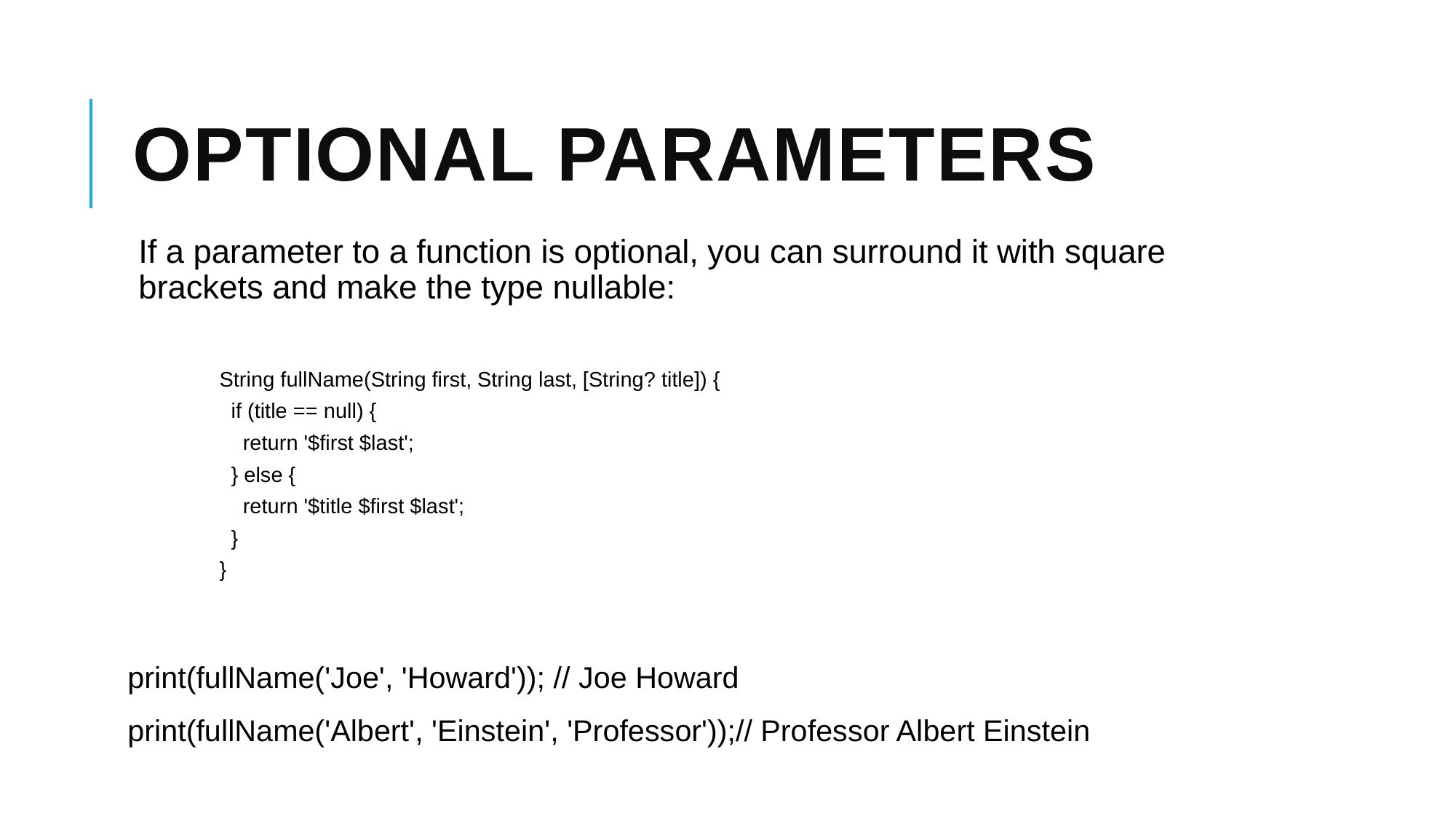

# Optional Parameters
If a parameter to a function is optional, you can surround it with square brackets and make the type nullable:

String fullName(String first, String last, [String? title]) {
  if (title == null) {
    return '$first $last';
  } else {
    return '$title $first $last';
  }
}

print(fullName('Joe', 'Howard')); // Joe Howard
print(fullName('Albert', 'Einstein', 'Professor'));// Professor Albert Einstein